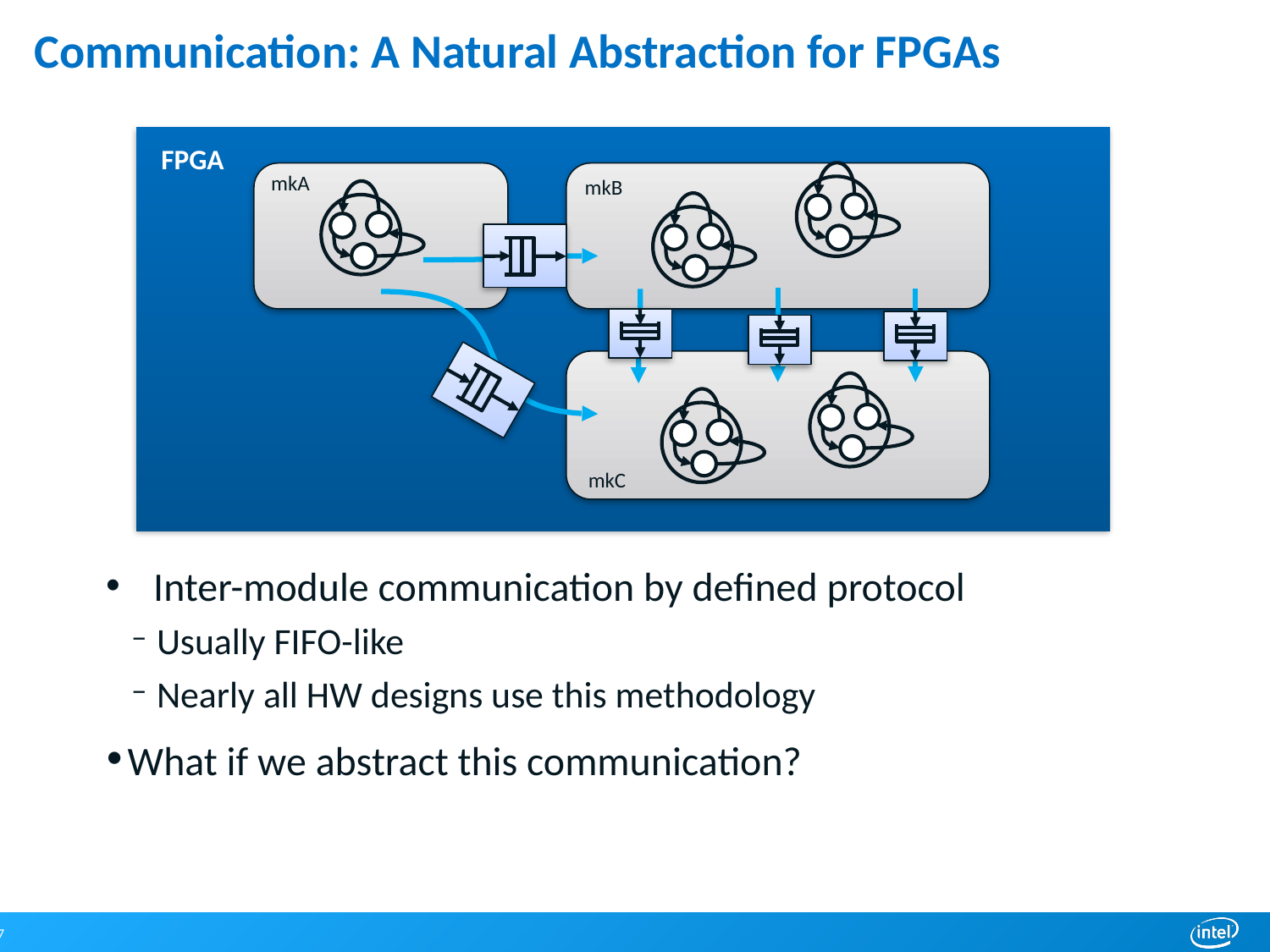

# Communication: A Natural Abstraction for FPGAs

FPGA

mkA
mkB

mkC
Inter-module communication by defined protocol
Usually FIFO-like
Nearly all HW designs use this methodology
What if we abstract this communication?